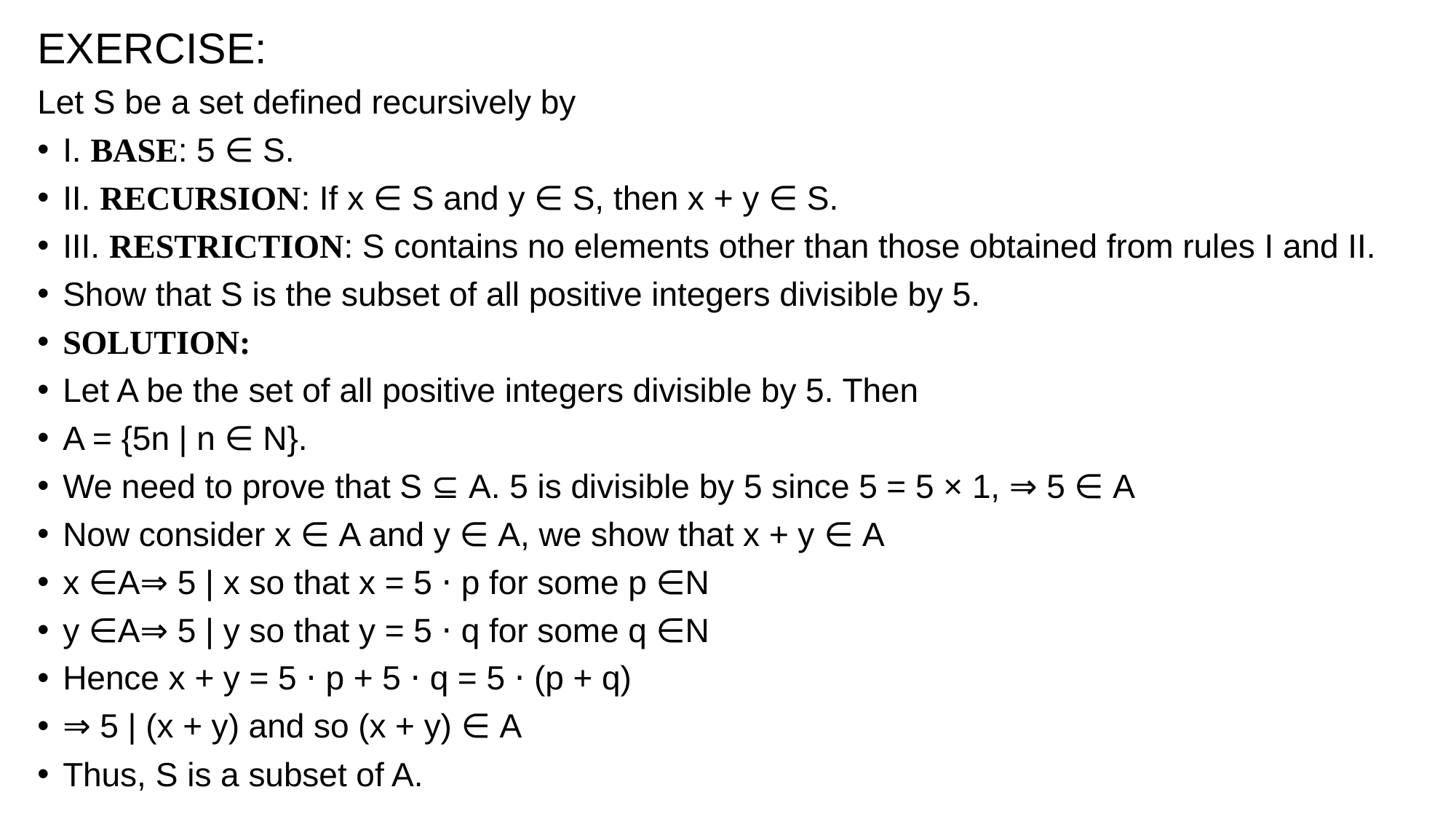

EXERCISE:
Let S be a set defined recursively by
I. BASE: 5 ∈ S.
II. RECURSION: If x ∈ S and y ∈ S, then x + y ∈ S.
III. RESTRICTION: S contains no elements other than those obtained from rules I and II.
Show that S is the subset of all positive integers divisible by 5.
SOLUTION:
Let A be the set of all positive integers divisible by 5. Then
A = {5n | n ∈ N}.
We need to prove that S ⊆ A. 5 is divisible by 5 since 5 = 5 × 1, ⇒ 5 ∈ A
Now consider x ∈ A and y ∈ A, we show that x + y ∈ A
x ∈A⇒ 5 | x so that x = 5 ⋅ p for some p ∈N
y ∈A⇒ 5 | y so that y = 5 ⋅ q for some q ∈N
Hence x + y = 5 ⋅ p + 5 ⋅ q = 5 ⋅ (p + q)
⇒ 5 | (x + y) and so (x + y) ∈ A
Thus, S is a subset of A.